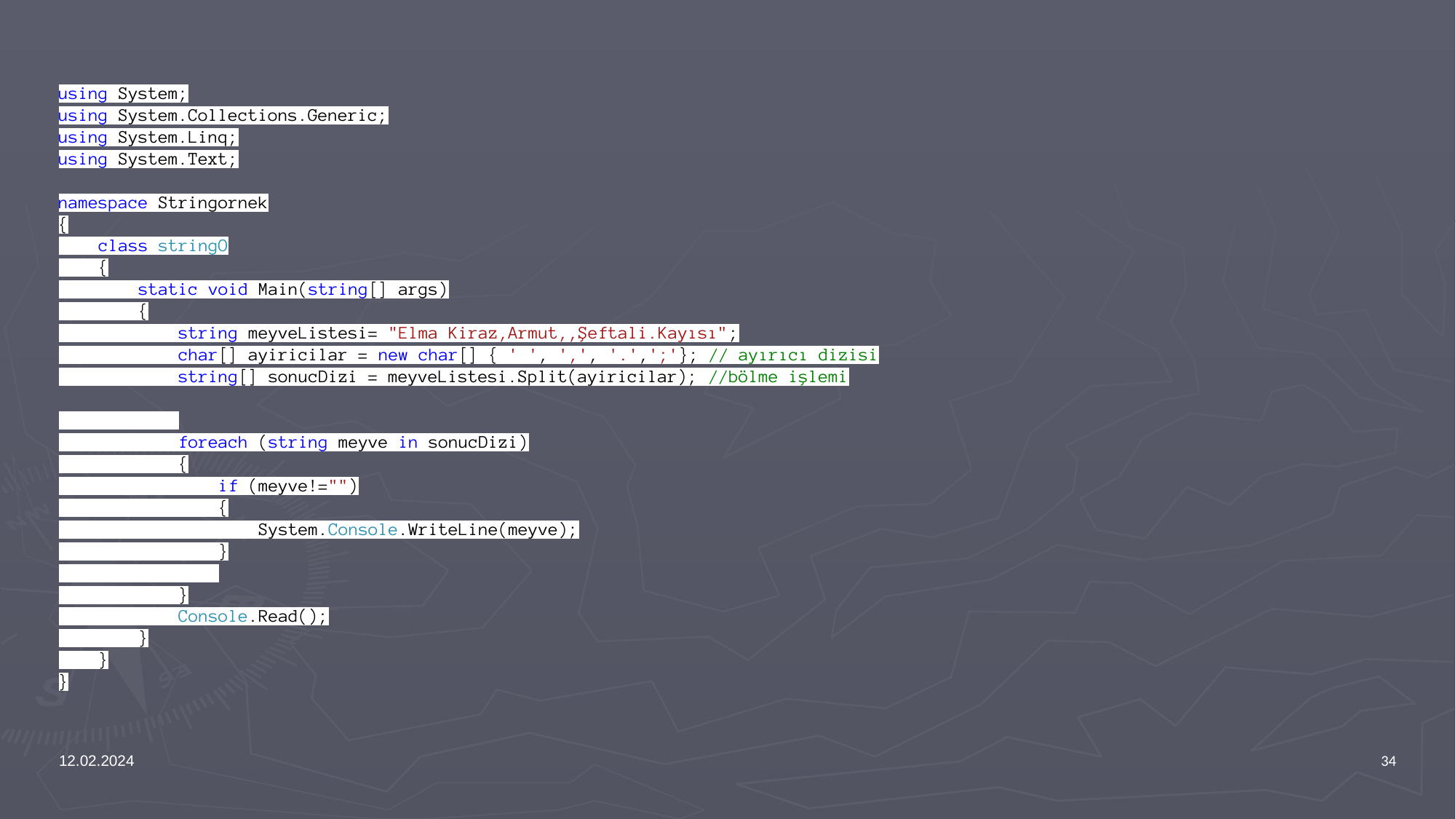

using System;
using System.Collections.Generic;
using System.Linq;
using System.Text;

namespace Stringornek
{
    class stringO
    {
        static void Main(string[] args)
        {
            string meyveListesi= "Elma Kiraz,Armut,,Şeftali.Kayısı";
            char[] ayiricilar = new char[] { ' ', ',', '.',';'}; // ayırıcı dizisi
            string[] sonucDizi = meyveListesi.Split(ayiricilar); //bölme işlemi

            foreach (string meyve in sonucDizi)
            {
                if (meyve!="")
                {
                    System.Console.WriteLine(meyve);
                }

            }
            Console.Read();
        }
    }
}
12.02.2024
34